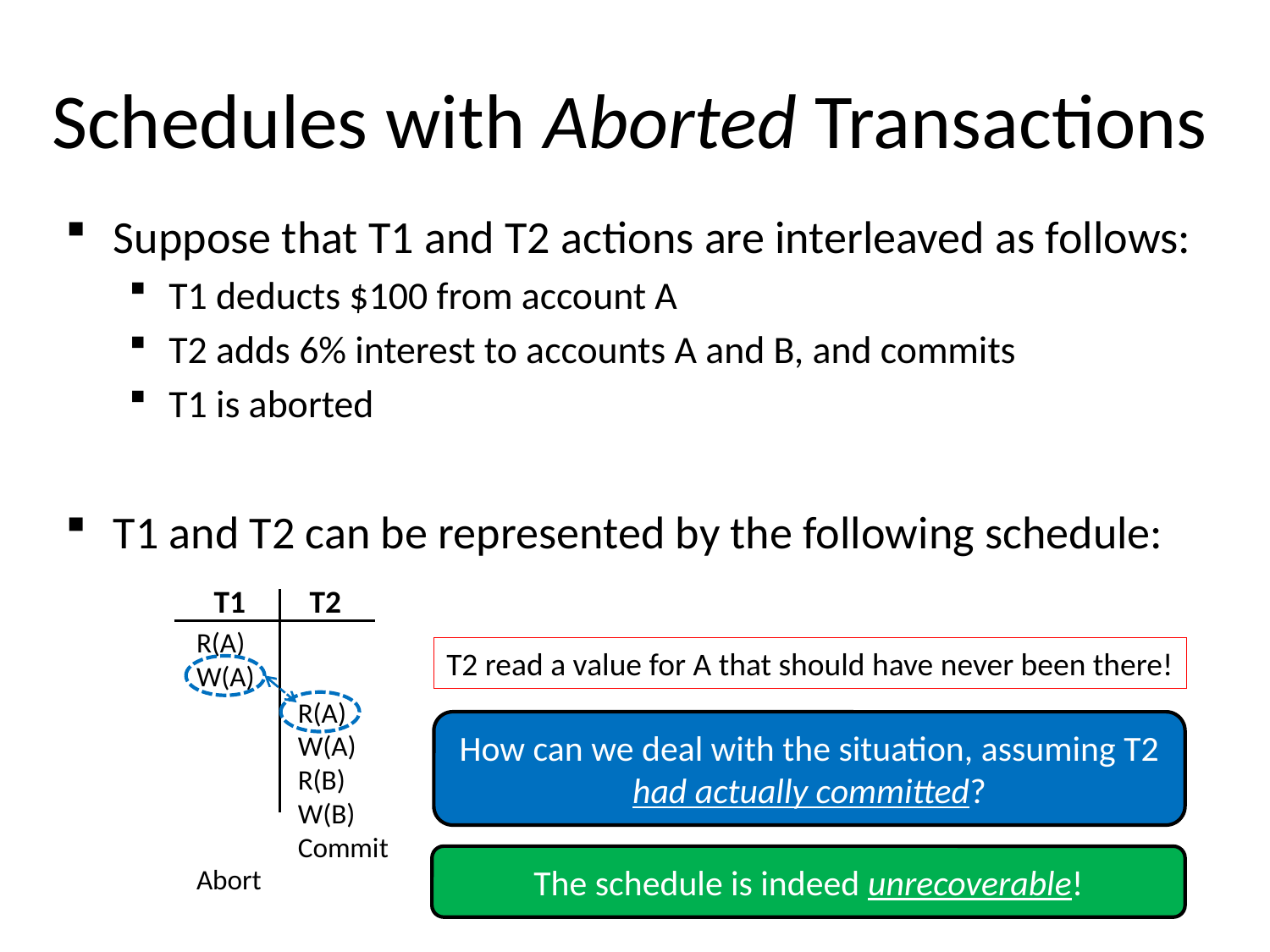

# Schedules with Aborted Transactions
Suppose that T1 and T2 actions are interleaved as follows:
T1 deducts $100 from account A
T2 adds 6% interest to accounts A and B, and commits
T1 is aborted

T1 and T2 can be represented by the following schedule:

T1
T2
R(A)
W(A)

Abort

R(A)
W(A)
R(B)
W(B)
Commit
T2 read a value for A that should have never been there!

How can we deal with the situation, assuming T2 had actually committed?
The schedule is indeed unrecoverable!